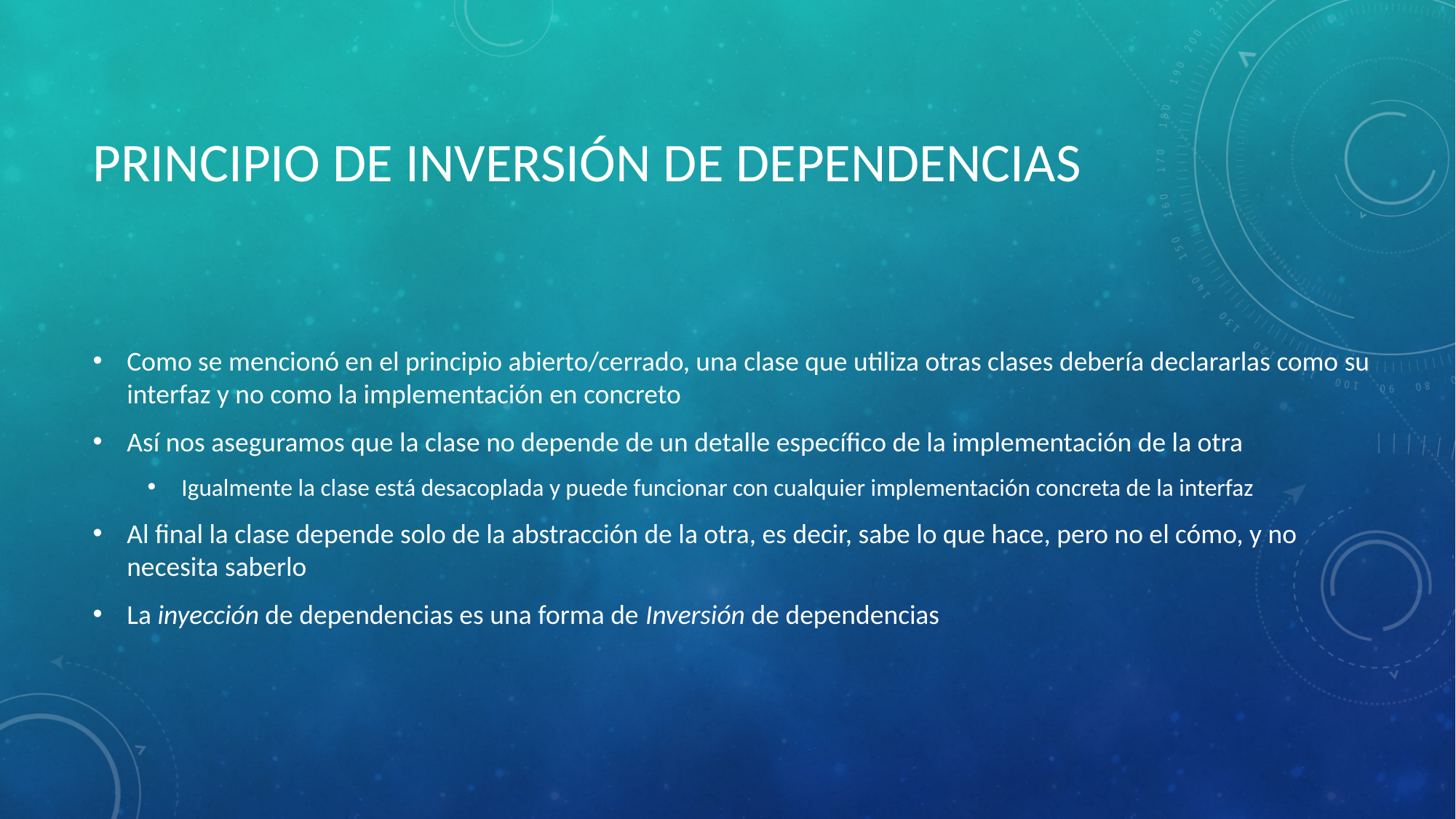

# Principio de inversión de dependencias
Como se mencionó en el principio abierto/cerrado, una clase que utiliza otras clases debería declararlas como su interfaz y no como la implementación en concreto
Así nos aseguramos que la clase no depende de un detalle específico de la implementación de la otra
Igualmente la clase está desacoplada y puede funcionar con cualquier implementación concreta de la interfaz
Al final la clase depende solo de la abstracción de la otra, es decir, sabe lo que hace, pero no el cómo, y no necesita saberlo
La inyección de dependencias es una forma de Inversión de dependencias